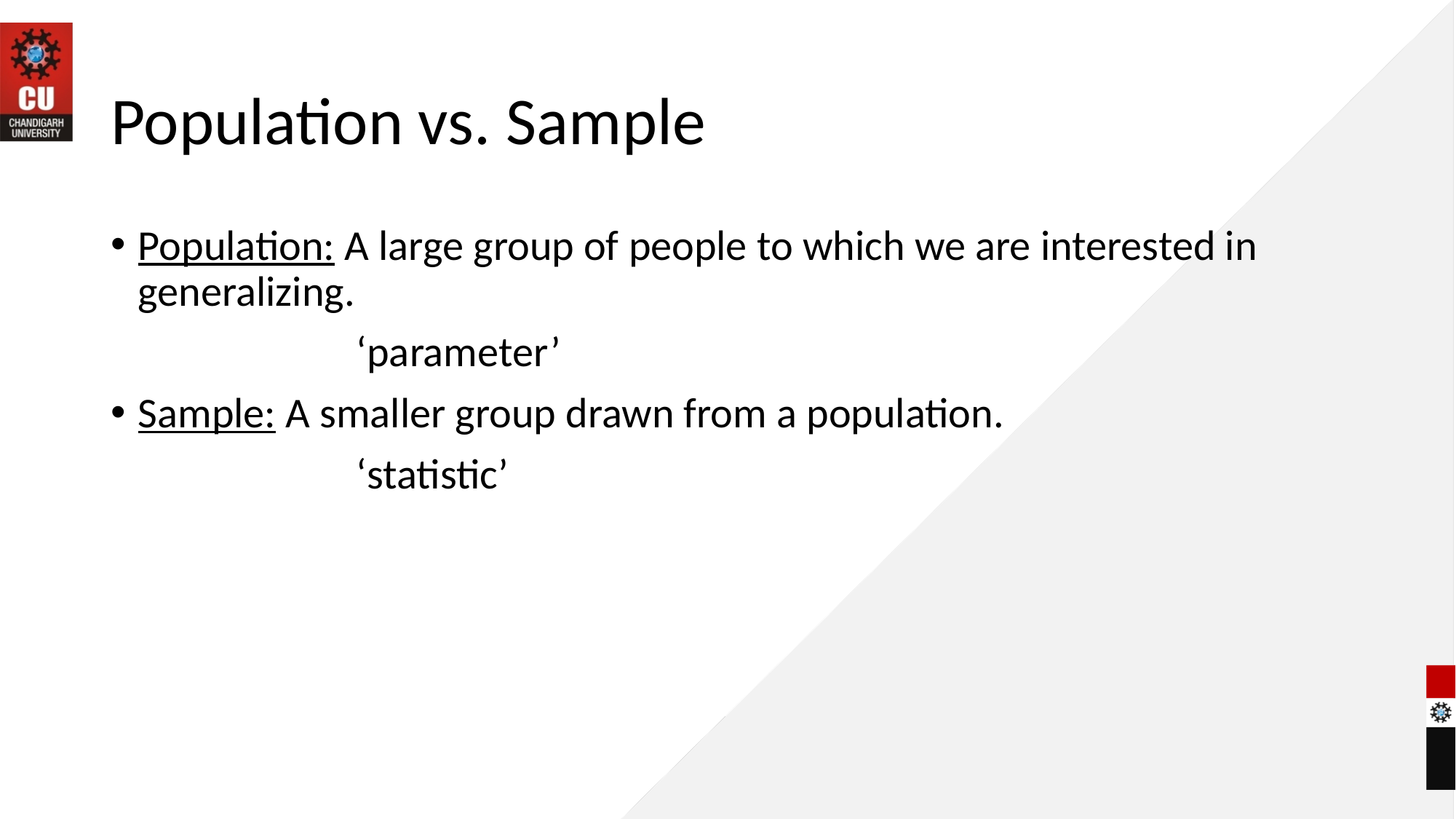

# Population vs. Sample
Population: A large group of people to which we are interested in generalizing.
			‘parameter’
Sample: A smaller group drawn from a population.
			‘statistic’